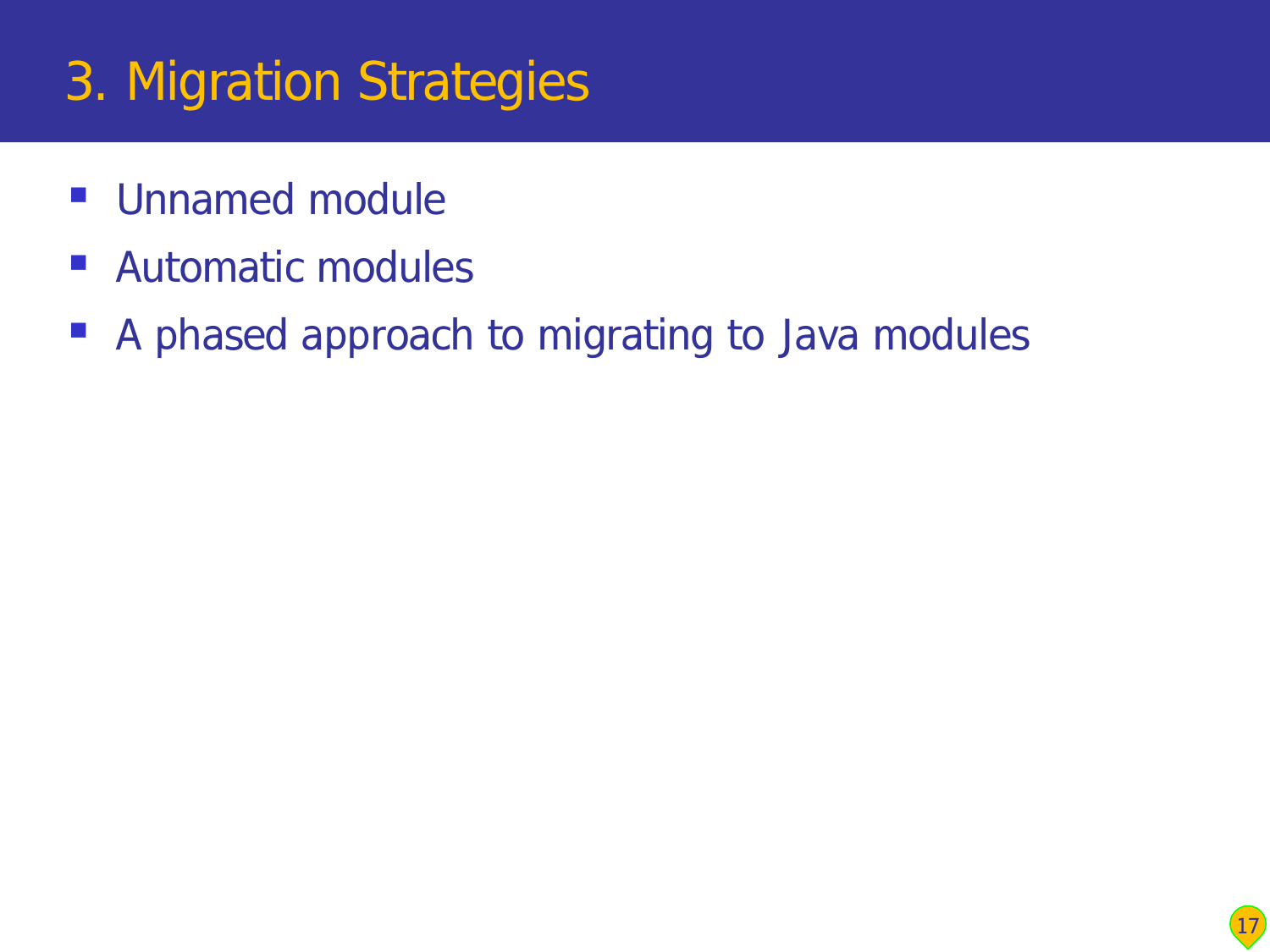

# 3. Migration Strategies
Unnamed module
Automatic modules
A phased approach to migrating to Java modules
17